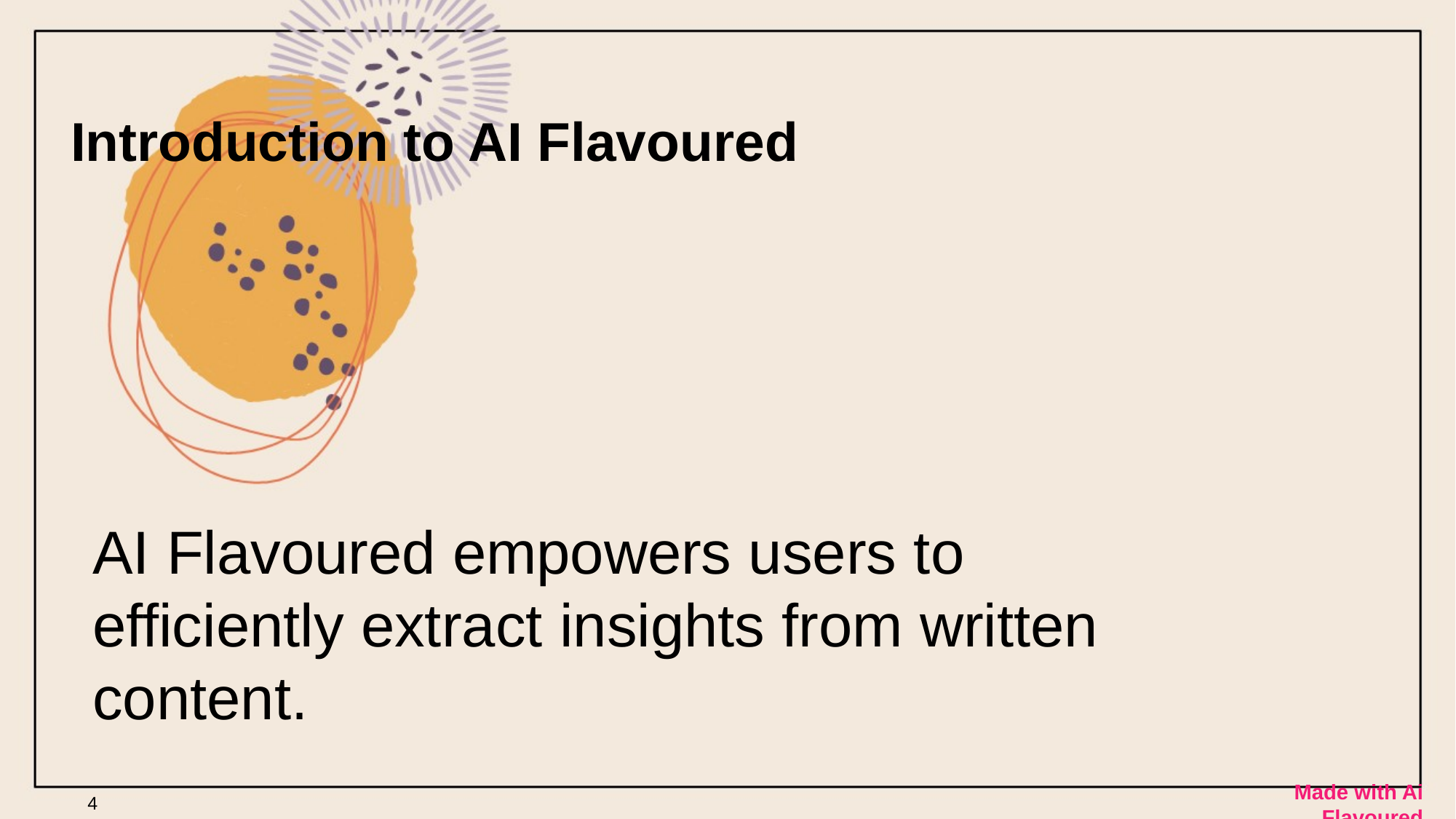

Introduction to AI Flavoured
AI Flavoured empowers users to efficiently extract insights from written content.
4